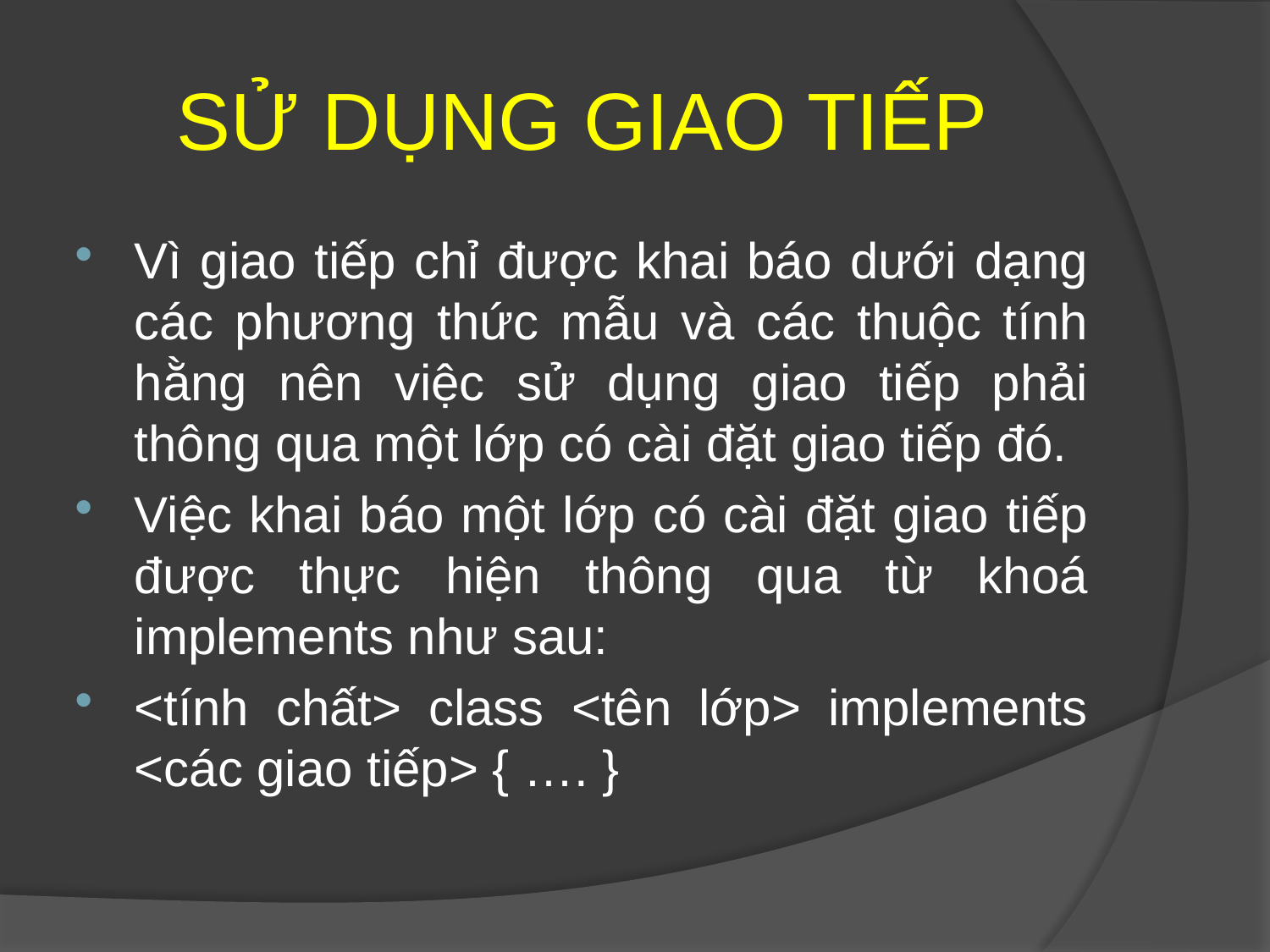

# SỬ DỤNG GIAO TIẾP
Vì giao tiếp chỉ được khai báo dưới dạng các phương thức mẫu và các thuộc tính hằng nên việc sử dụng giao tiếp phải thông qua một lớp có cài đặt giao tiếp đó.
Việc khai báo một lớp có cài đặt giao tiếp được thực hiện thông qua từ khoá implements như sau:
<tính chất> class <tên lớp> implements <các giao tiếp> { …. }